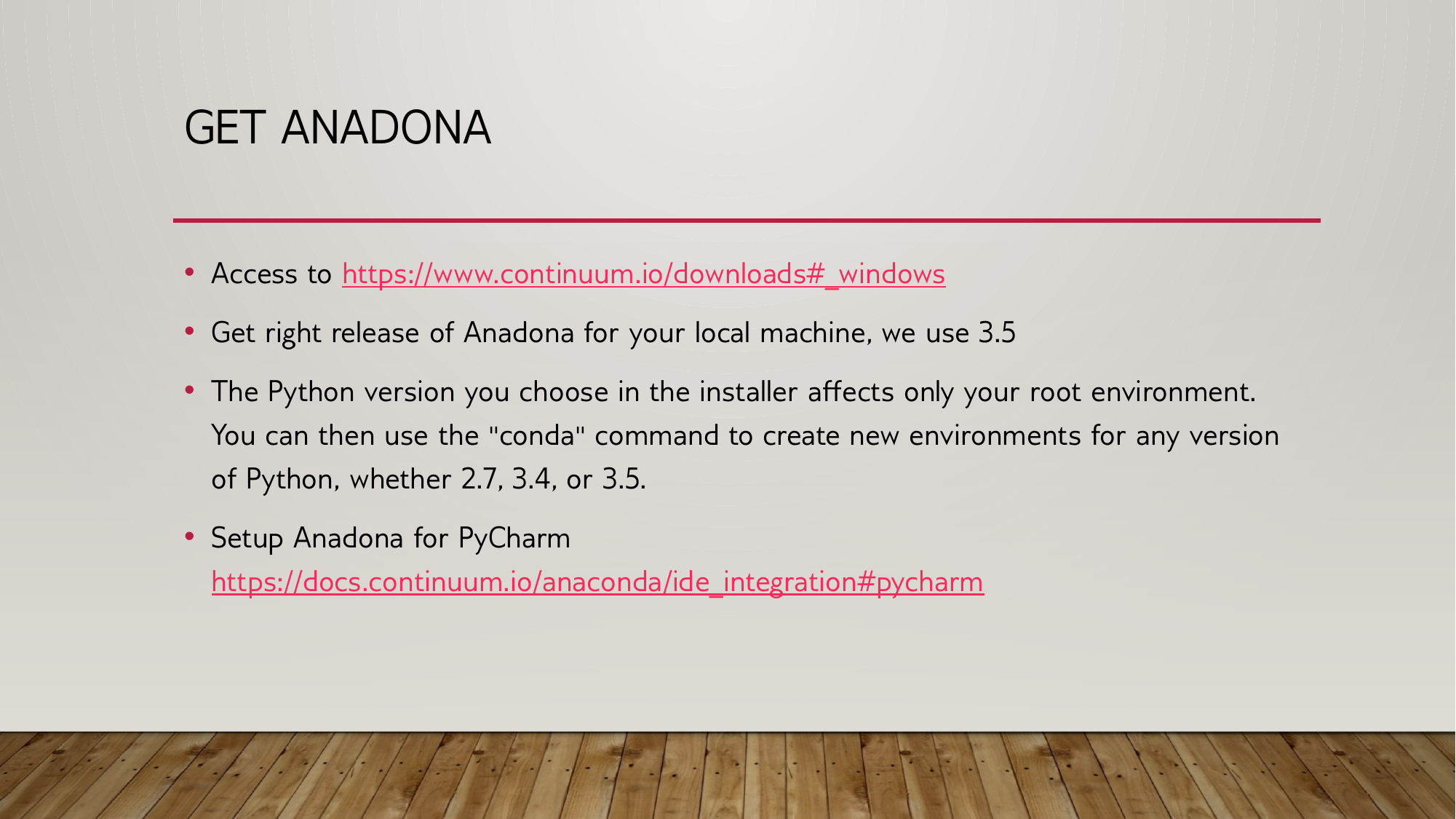

# Get Anadona
Access to https://www.continuum.io/downloads#_windows
Get right release of Anadona for your local machine, we use 3.5
The Python version you choose in the installer affects only your root environment. You can then use the "conda" command to create new environments for any version of Python, whether 2.7, 3.4, or 3.5.
Setup Anadona for PyCharm https://docs.continuum.io/anaconda/ide_integration#pycharm